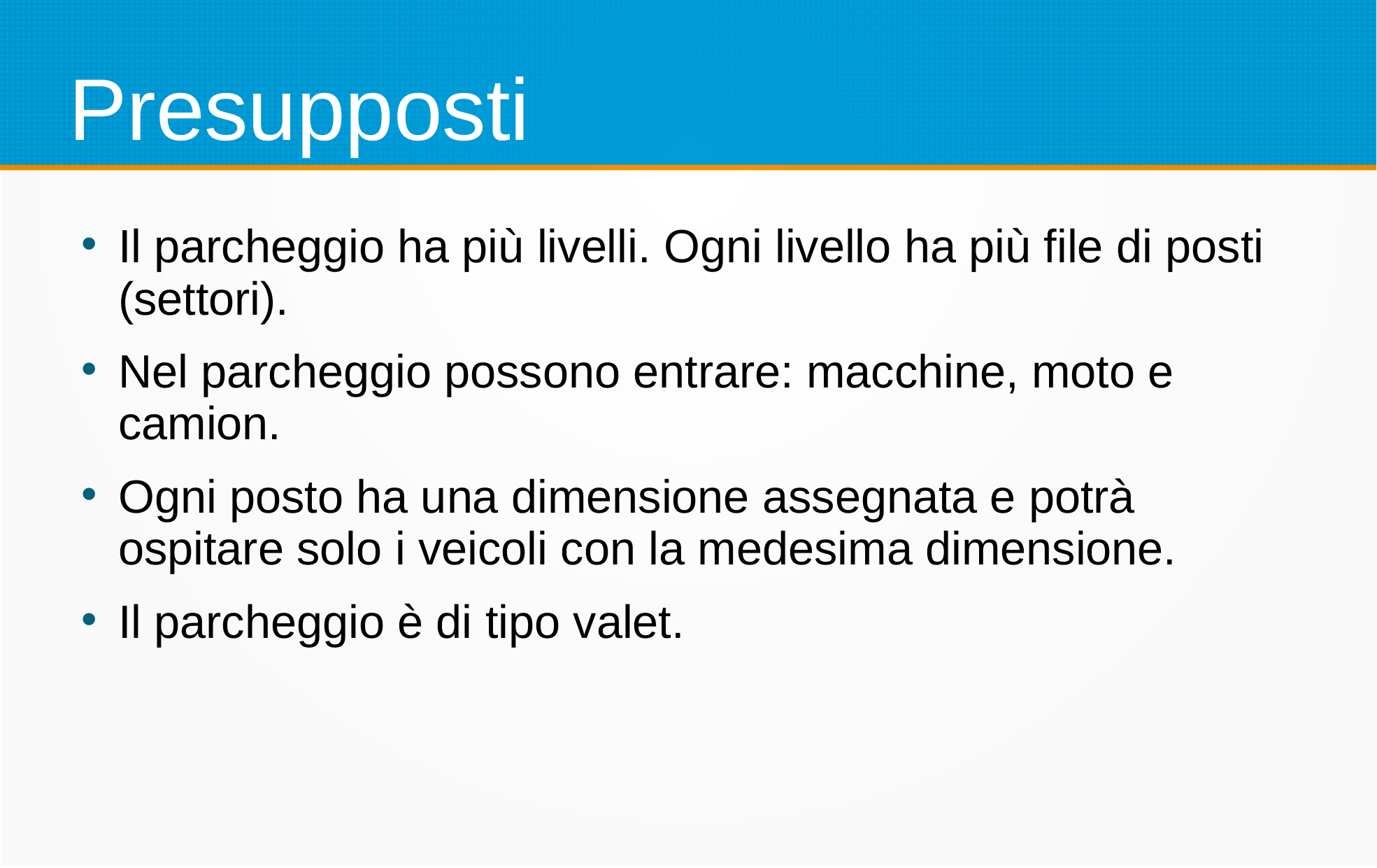

Presupposti
Il parcheggio ha più livelli. Ogni livello ha più file di posti (settori).
Nel parcheggio possono entrare: macchine, moto e camion.
Ogni posto ha una dimensione assegnata e potrà ospitare solo i veicoli con la medesima dimensione.
Il parcheggio è di tipo valet.